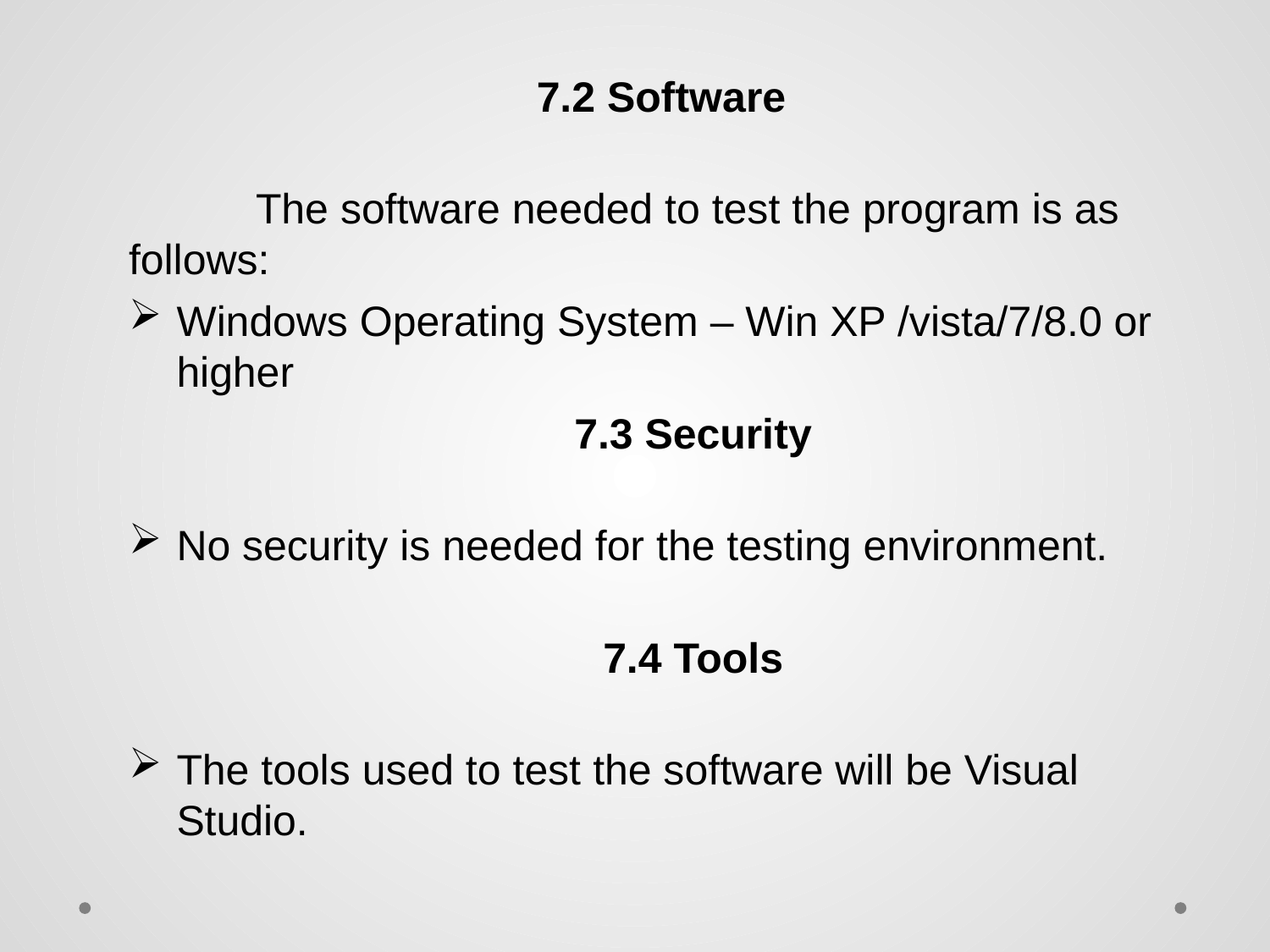

7.2 Software

	The software needed to test the program is as follows:
Windows Operating System – Win XP /vista/7/8.0 or higher
7.3 Security

No security is needed for the testing environment.

7.4 Tools

The tools used to test the software will be Visual Studio.